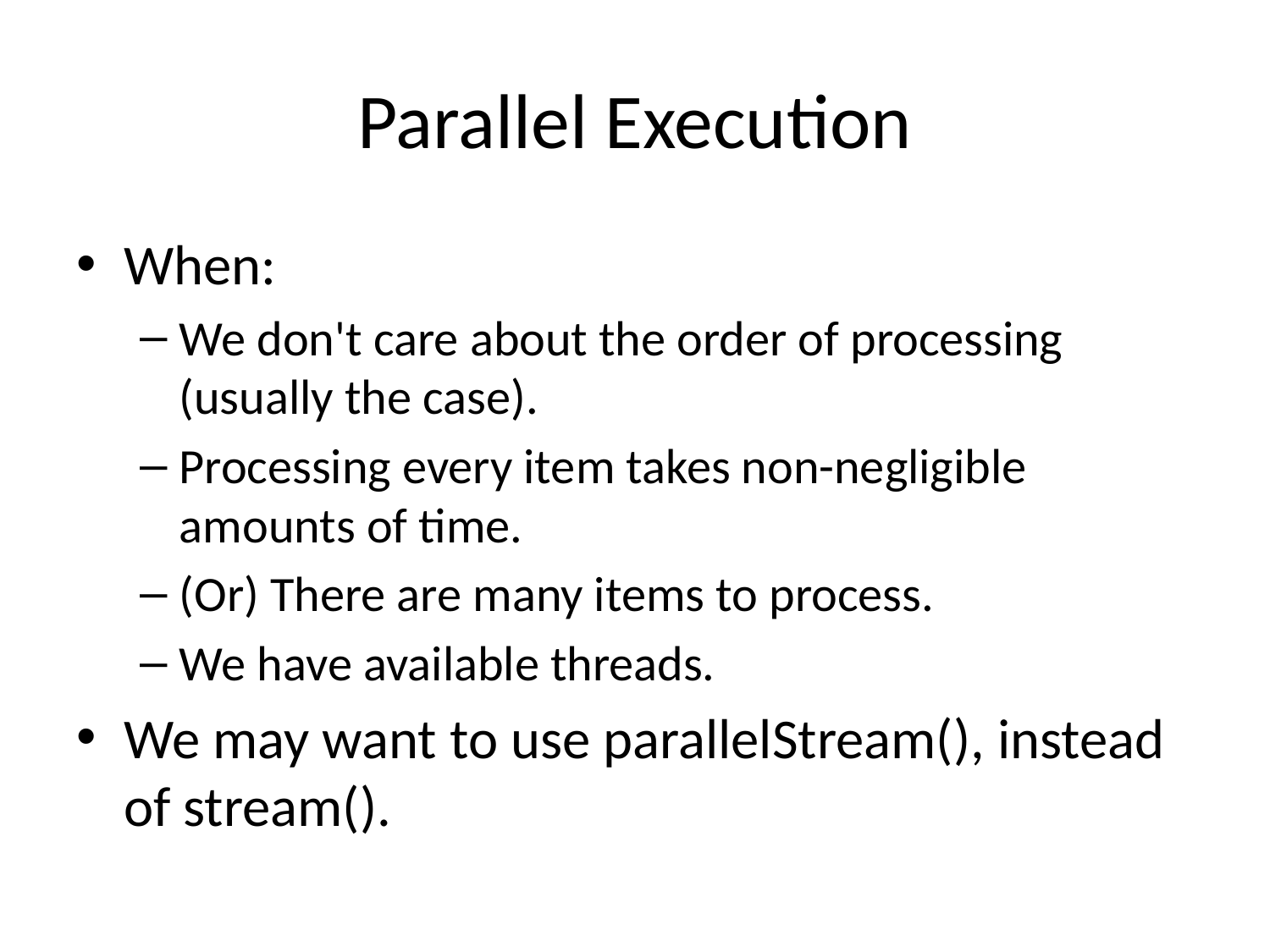

# Parallel Execution
When:
We don't care about the order of processing (usually the case).
Processing every item takes non-negligible amounts of time.
(Or) There are many items to process.
We have available threads.
We may want to use parallelStream(), instead of stream().